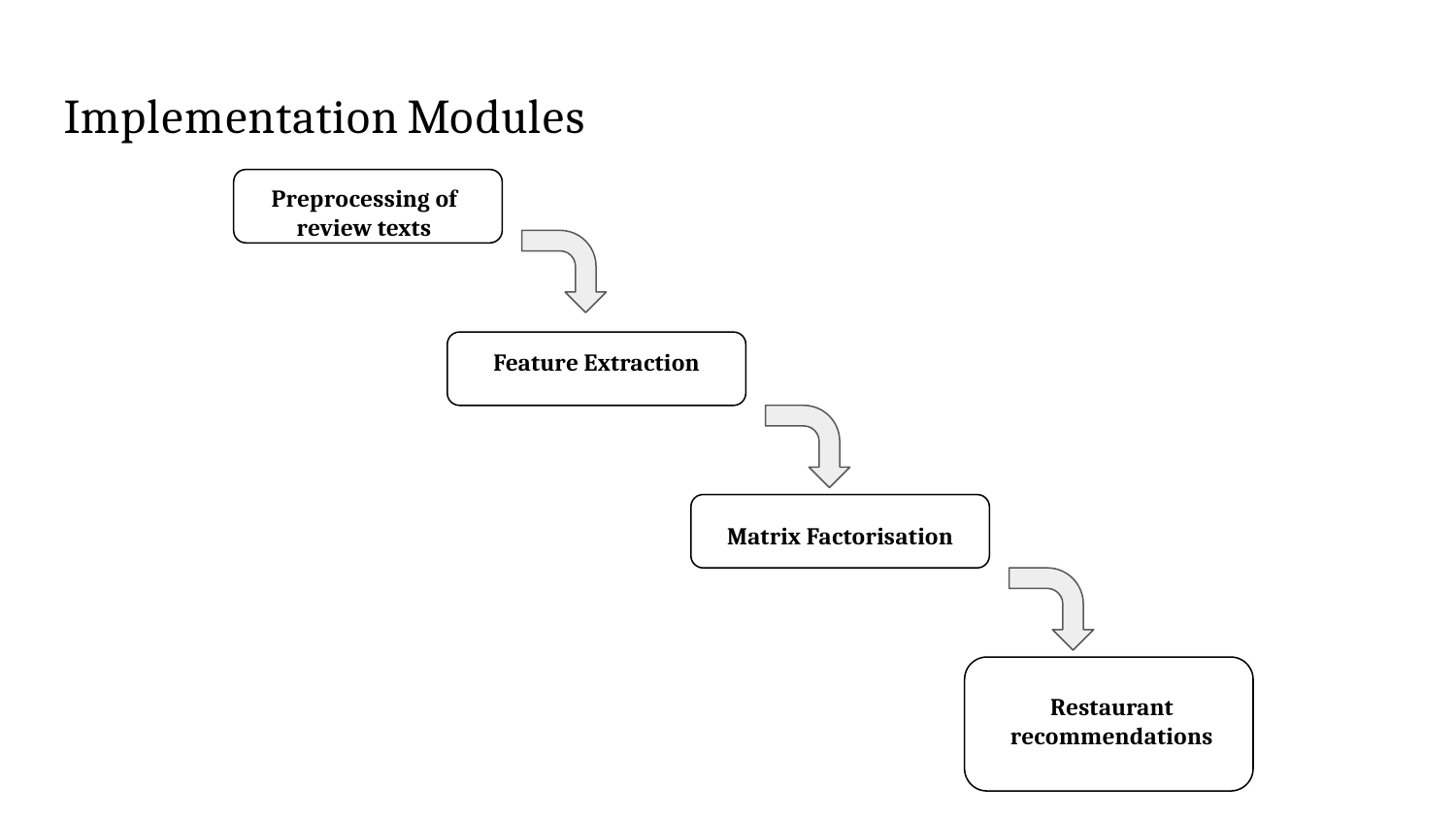

# Implementation Modules

Preprocessing of review texts

Feature Extraction

Matrix Factorisation

Restaurant recommendations